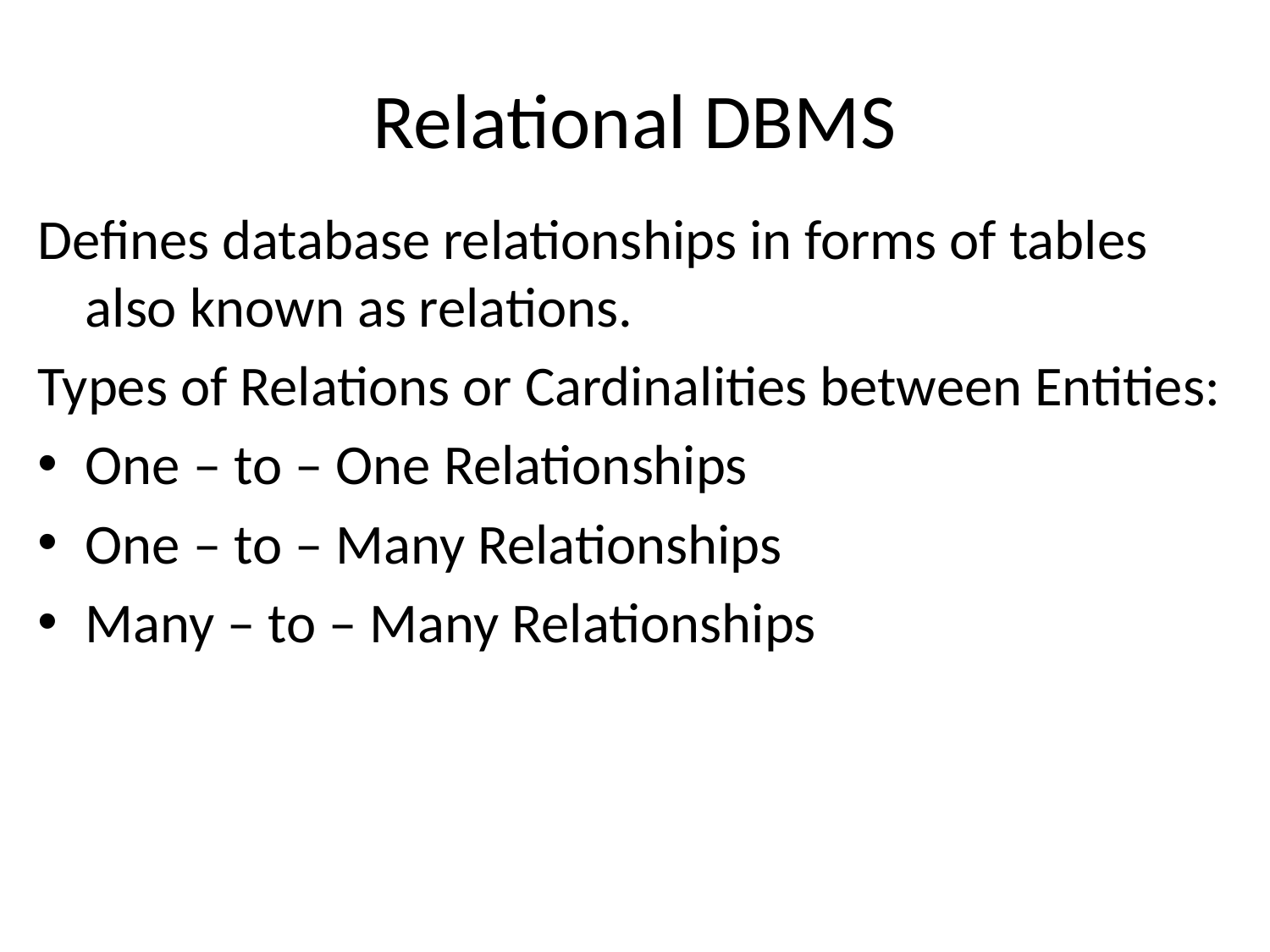

# Relational DBMS
Defines database relationships in forms of tables also known as relations.
Types of Relations or Cardinalities between Entities:
One – to – One Relationships
One – to – Many Relationships
Many – to – Many Relationships